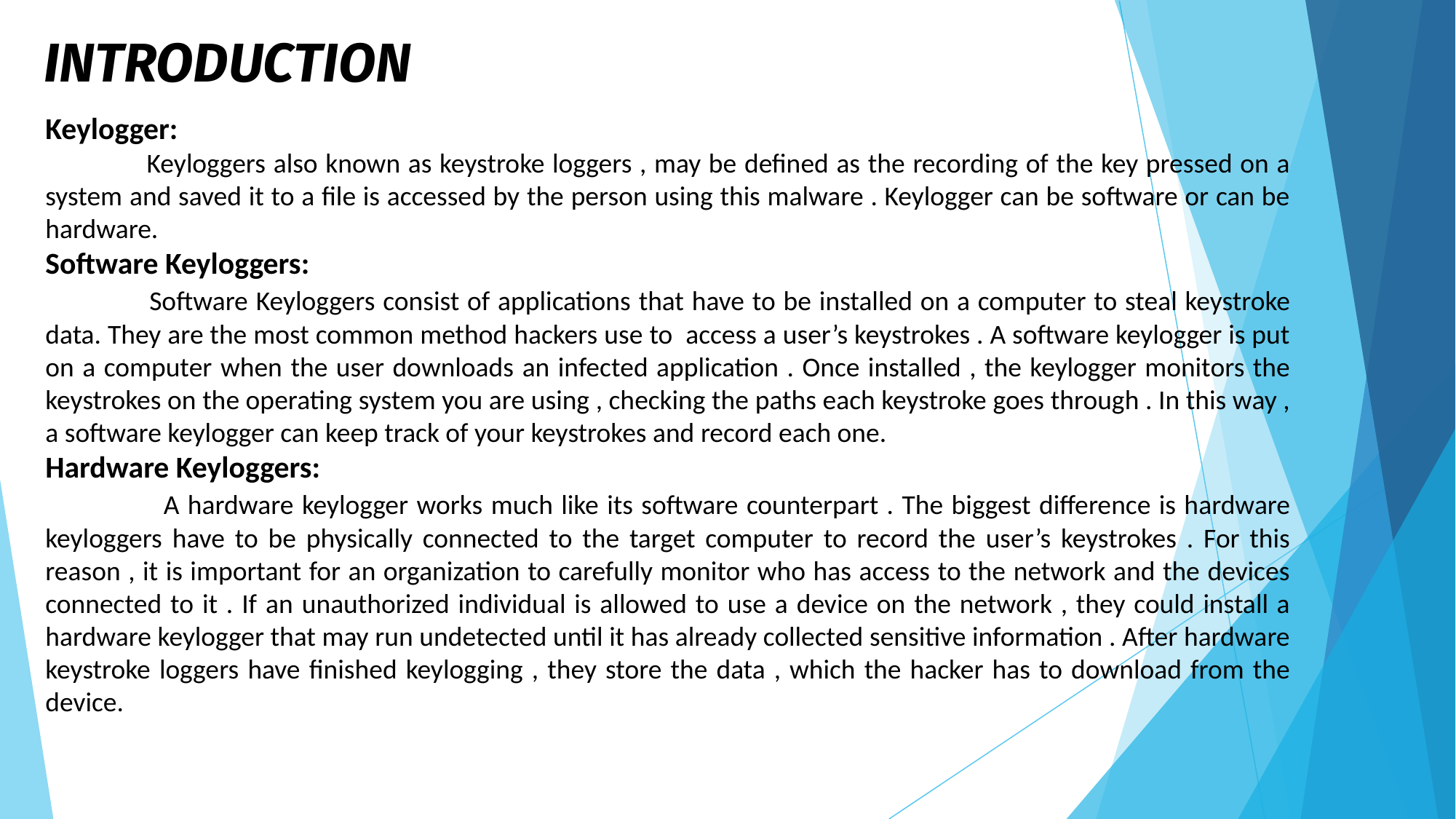

# INTRODUCTION
Keylogger:
             Keyloggers also known as keystroke loggers , may be defined as the recording of the key pressed on a system and saved it to a file is accessed by the person using this malware . Keylogger can be software or can be hardware.
Software Keyloggers:
            Software Keyloggers consist of applications that have to be installed on a computer to steal keystroke data. They are the most common method hackers use to  access a user’s keystrokes . A software keylogger is put on a computer when the user downloads an infected application . Once installed , the keylogger monitors the keystrokes on the operating system you are using , checking the paths each keystroke goes through . In this way , a software keylogger can keep track of your keystrokes and record each one.
Hardware Keyloggers:
             A hardware keylogger works much like its software counterpart . The biggest difference is hardware keyloggers have to be physically connected to the target computer to record the user’s keystrokes . For this reason , it is important for an organization to carefully monitor who has access to the network and the devices connected to it . If an unauthorized individual is allowed to use a device on the network , they could install a hardware keylogger that may run undetected until it has already collected sensitive information . After hardware keystroke loggers have finished keylogging , they store the data , which the hacker has to download from the device.